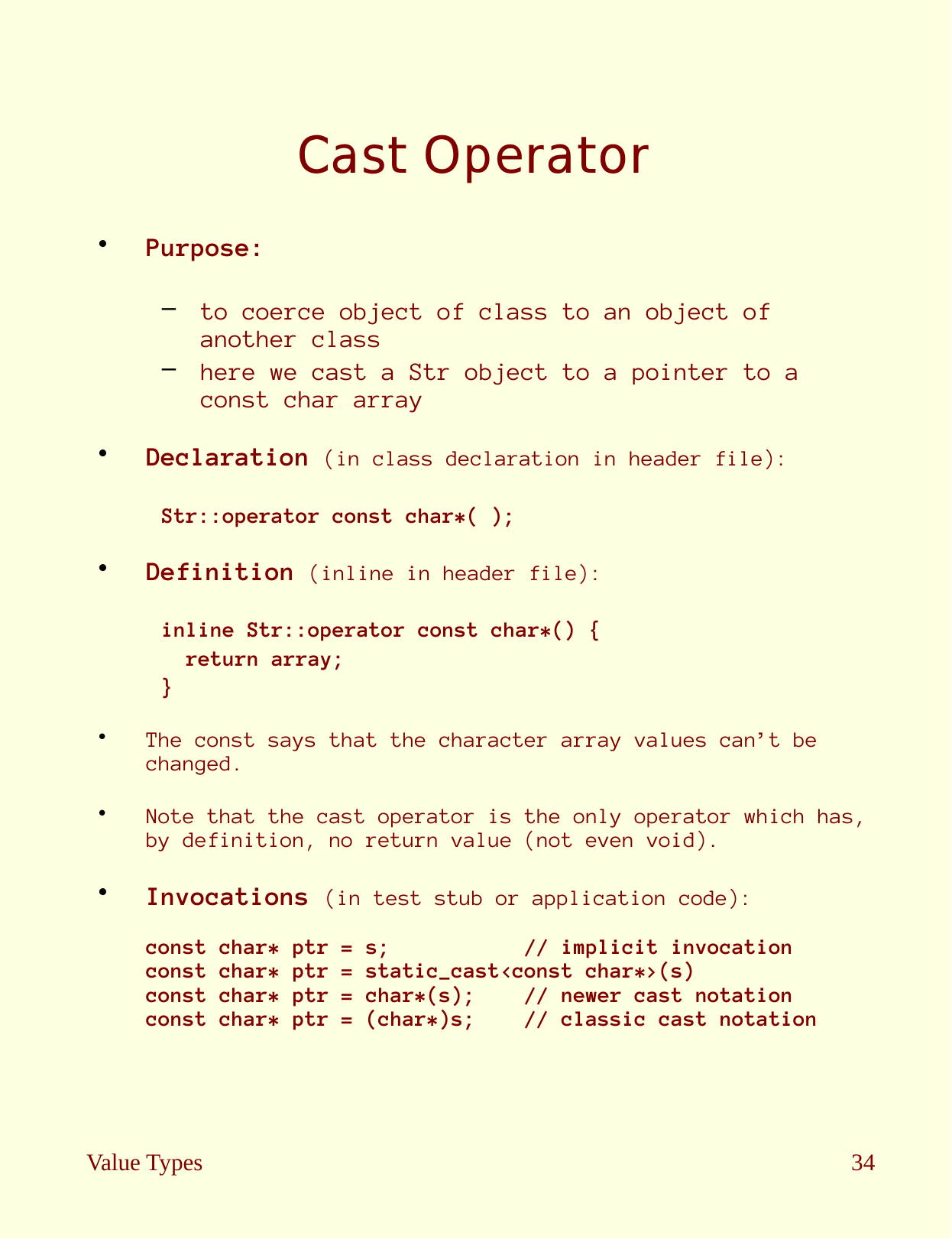

# Cast Operator
Purpose:
to coerce object of class to an object of another class
here we cast a Str object to a pointer to a const char array
Declaration (in class declaration in header file):
Str::operator const char*( );
Definition (inline in header file):
inline Str::operator const char*() {
  return array;
}
The const says that the character array values can’t be changed.
Note that the cast operator is the only operator which has, by definition, no return value (not even void).
Invocations (in test stub or application code):
const char* ptr = s;           // implicit invocation
const char* ptr = static_cast<const char*>(s)
const char* ptr = char*(s);    // newer cast notation
const char* ptr = (char*)s;    // classic cast notation
Value Types
34